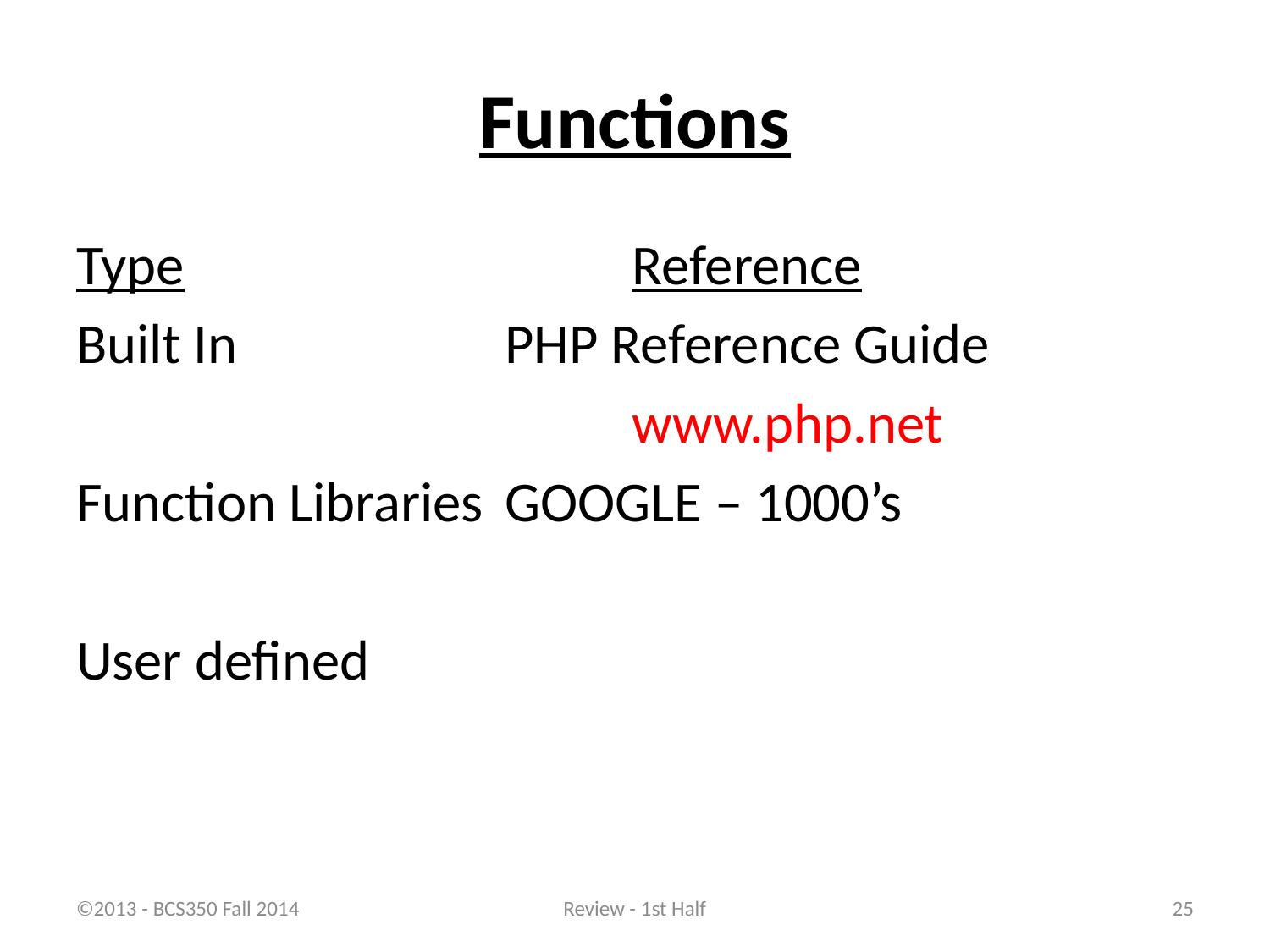

# Functions
Type				Reference
Built In			PHP Reference Guide
					www.php.net
Function Libraries	GOOGLE – 1000’s

User defined
©2013 - BCS350 Fall 2014
Review - 1st Half
25